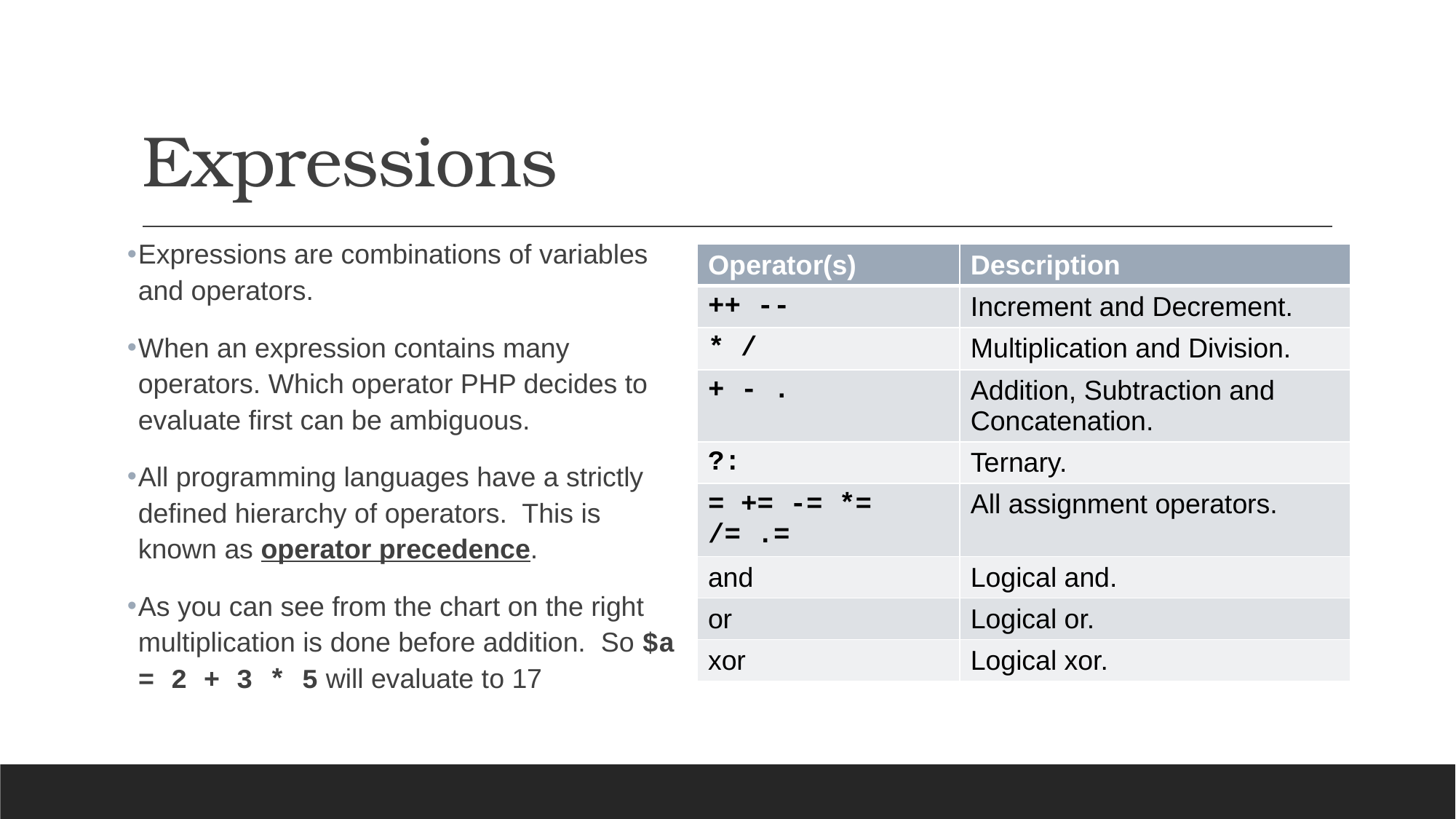

# Expressions
Expressions are combinations of variables and operators.
When an expression contains many operators. Which operator PHP decides to evaluate first can be ambiguous.
All programming languages have a strictly defined hierarchy of operators.  This is known as operator precedence.
As you can see from the chart on the right multiplication is done before addition.  So $a = 2 + 3 * 5 will evaluate to 17
| Operator(s) | Description |
| --- | --- |
| ++ -- | Increment and Decrement. |
| \* / | Multiplication and Division. |
| + - . | Addition, Subtraction and Concatenation. |
| ?: | Ternary. |
| = += -= \*= /= .= | All assignment operators. |
| and | Logical and. |
| or | Logical or. |
| xor | Logical xor. |